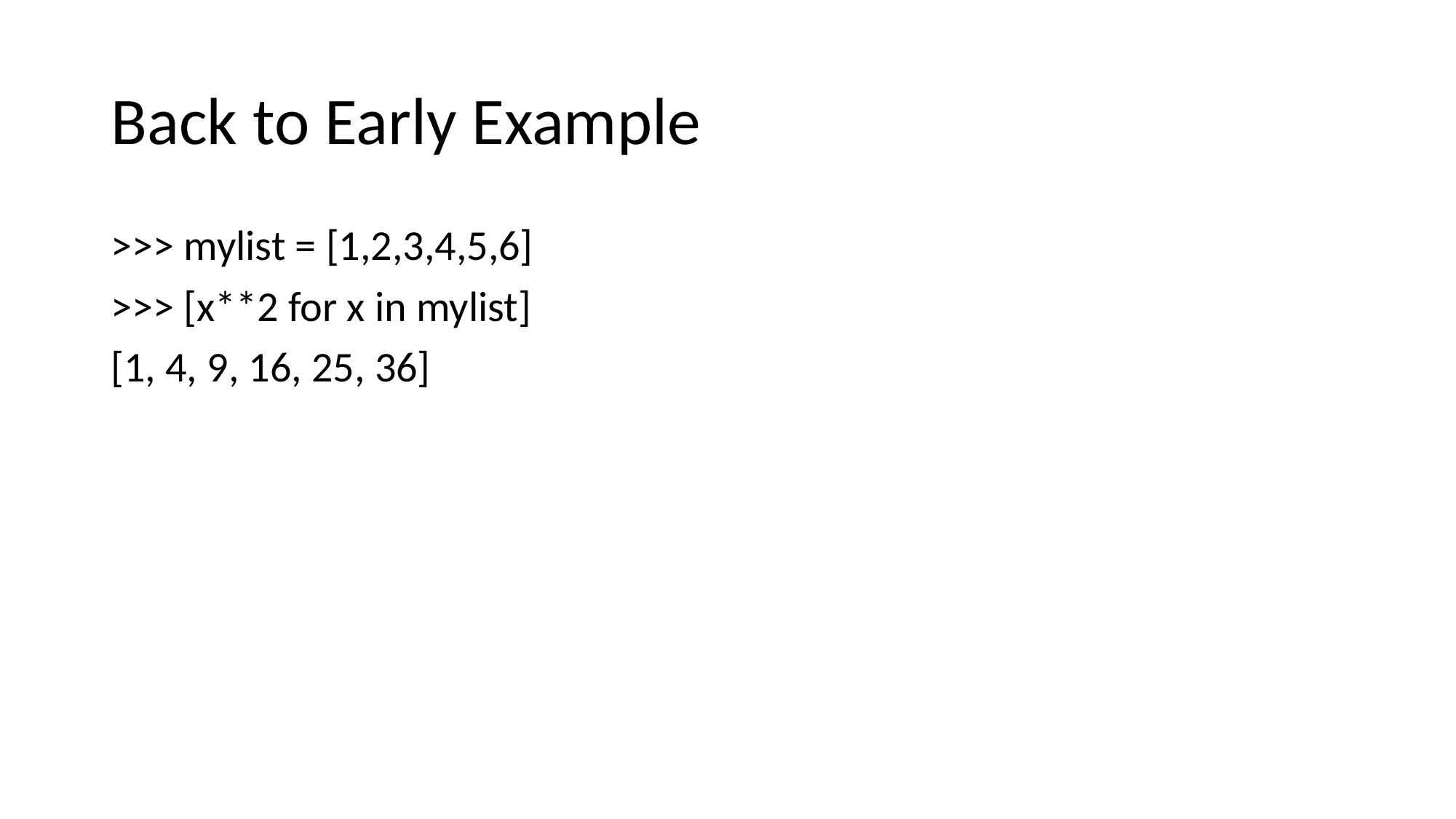

# Back to Early Example
>>> mylist = [1,2,3,4,5,6]
>>> [x**2 for x in mylist]
[1, 4, 9, 16, 25, 36]